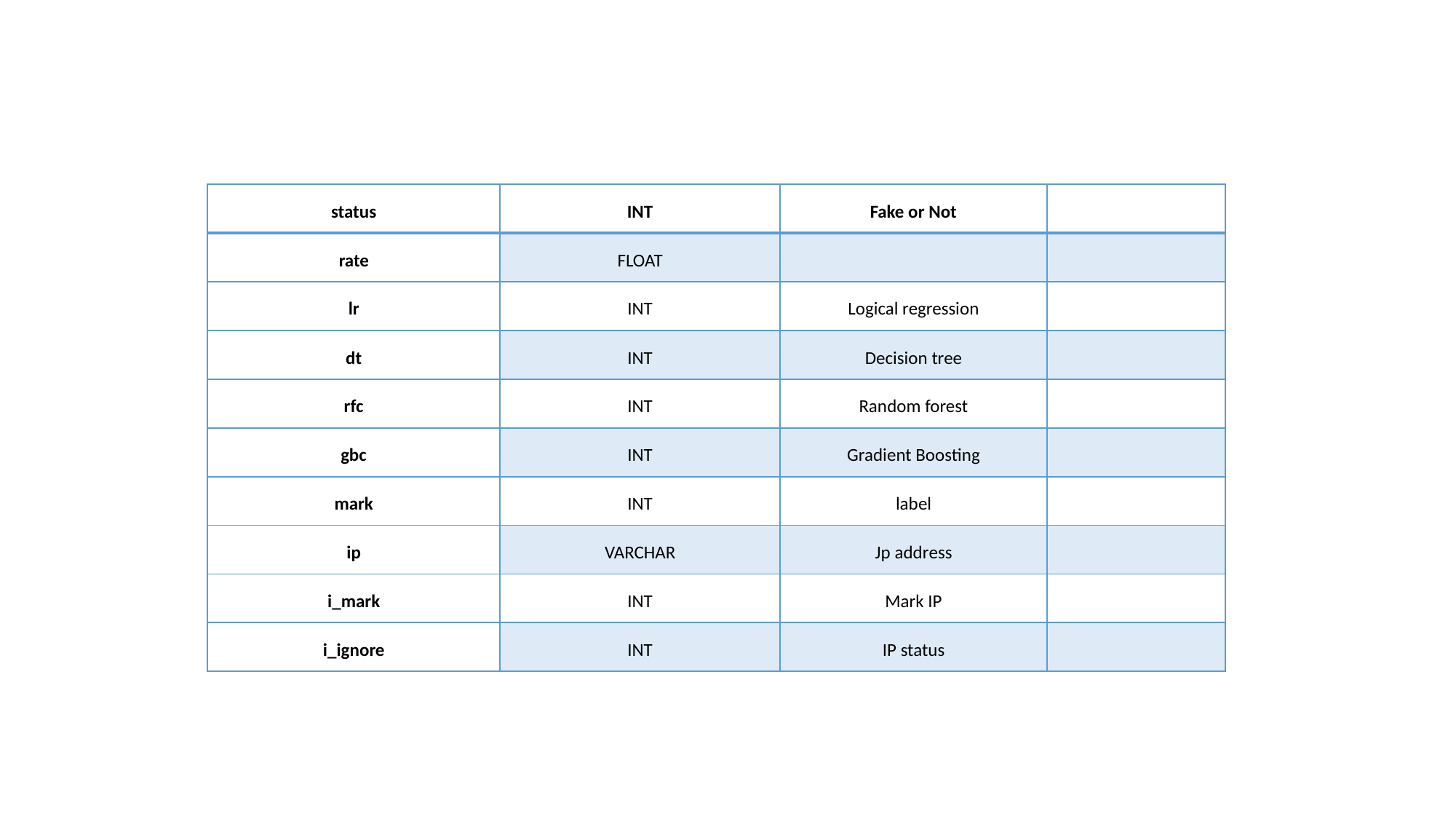

| status | INT | Fake or Not |  |
| --- | --- | --- | --- |
| rate | FLOAT |  |  |
| lr | INT | Logical regression |  |
| dt | INT | Decision tree |  |
| rfc | INT | Random forest |  |
| gbc | INT | Gradient Boosting |  |
| mark | INT | label |  |
| ip | VARCHAR | Jp address |  |
| i\_mark | INT | Mark IP |  |
| i\_ignore | INT | IP status |  |